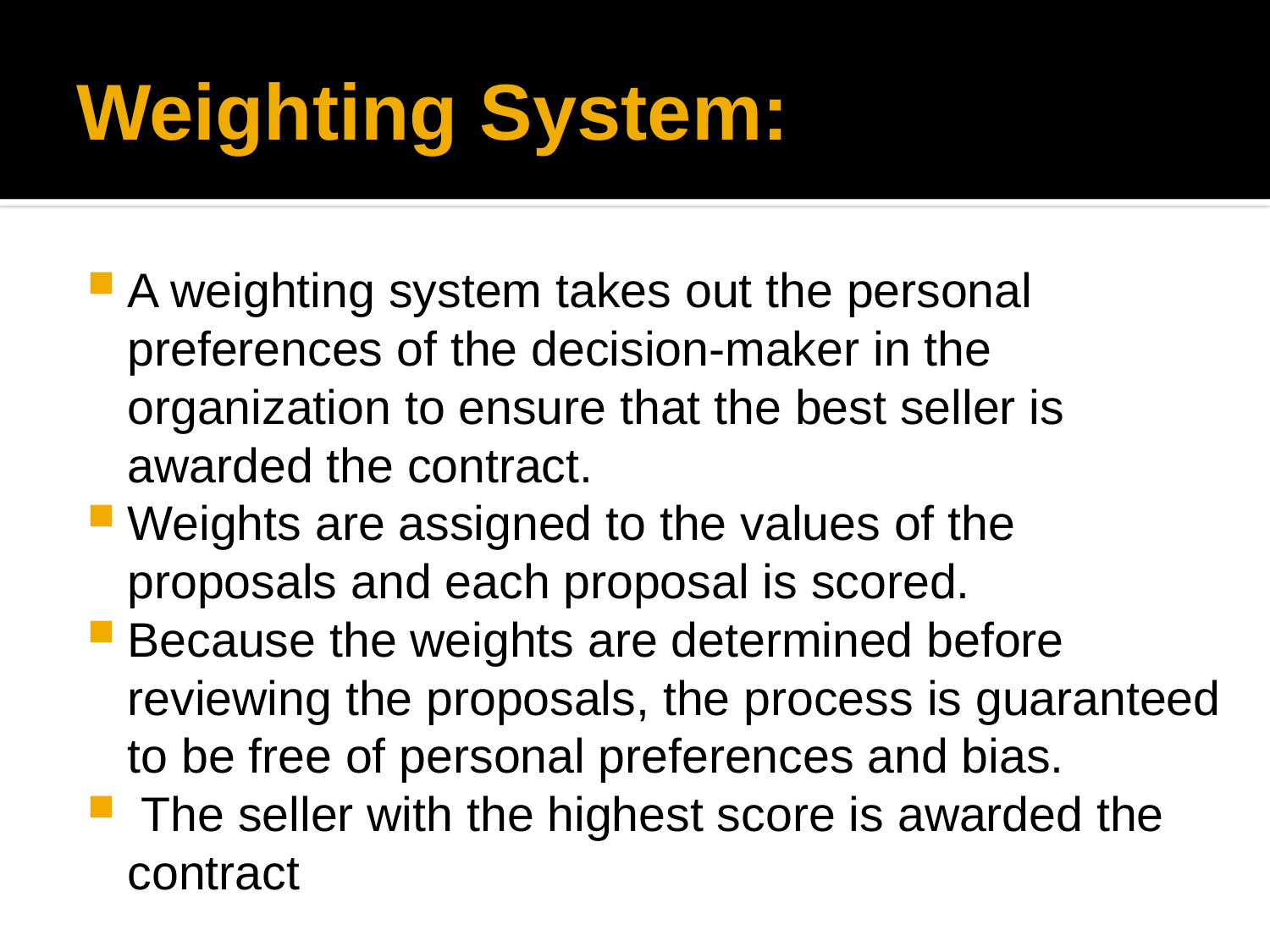

# Weighting System:
A weighting system takes out the personal preferences of the decision-maker in the organization to ensure that the best seller is awarded the contract.
Weights are assigned to the values of the proposals and each proposal is scored.
Because the weights are determined before reviewing the proposals, the process is guaranteed to be free of personal preferences and bias.
 The seller with the highest score is awarded the contract